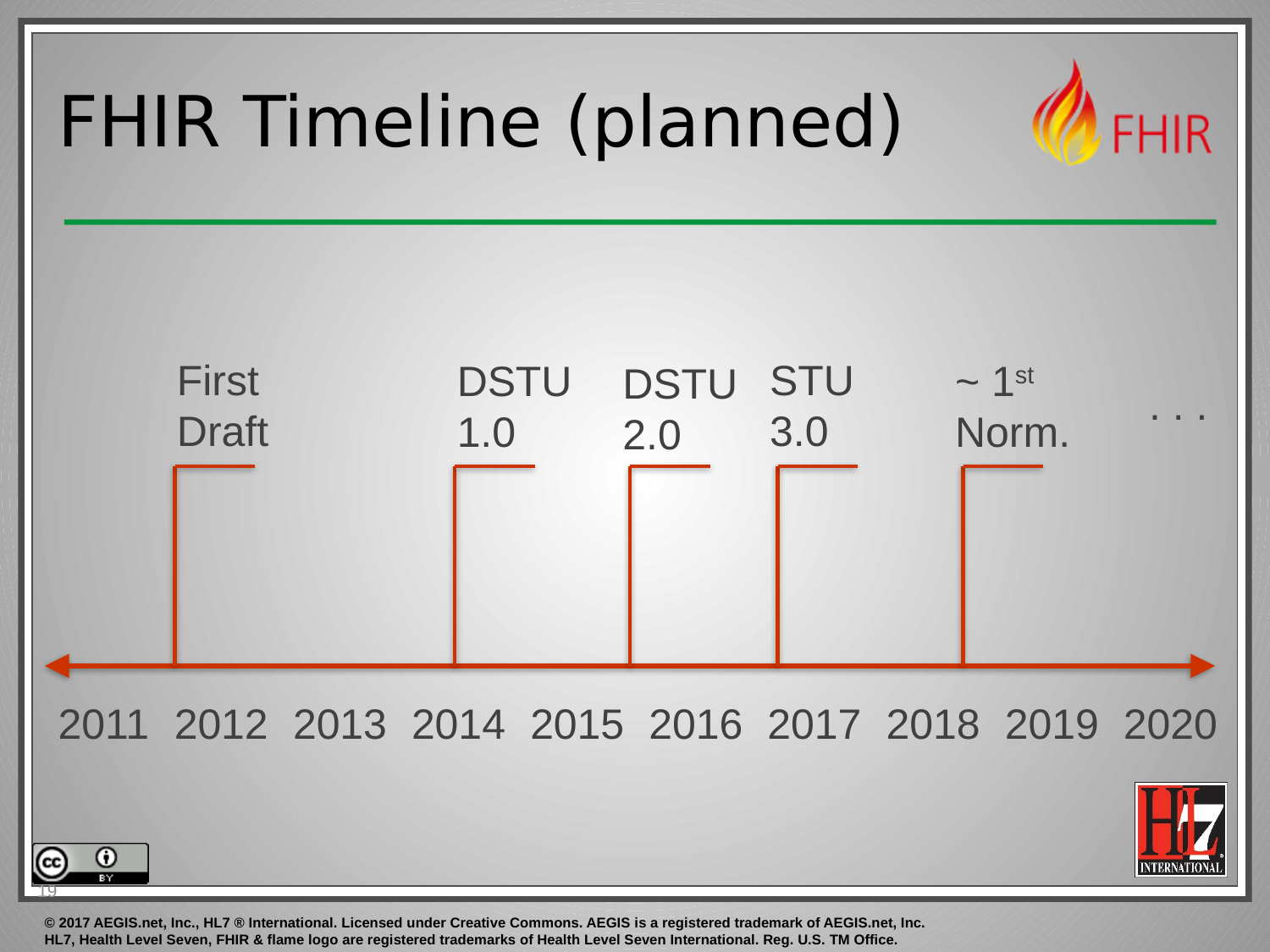

# FHIR Timeline (planned)
First
Draft
STU
3.0
DSTU
1.0
~ 1st
Norm.
DSTU
2.0
. . .
2011
2012
2013
2014
2015
2016
2017
2018
2019
2020
19